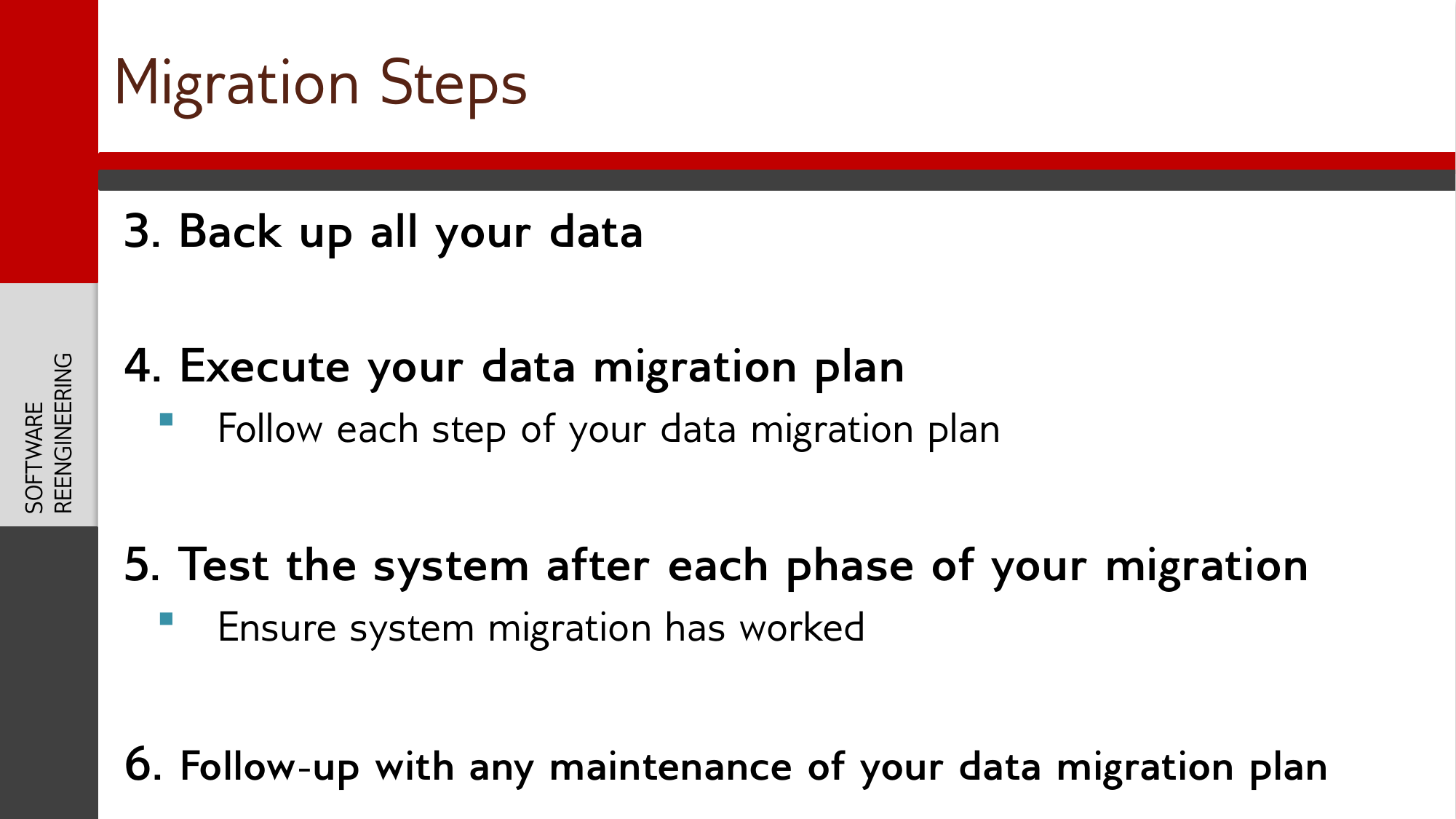

# Migration Steps
3. Back up all your data

4. Execute your data migration plan
Follow each step of your data migration plan

5. Test the system after each phase of your migration
Ensure system migration has worked

6. Follow-up with any maintenance of your data migration plan